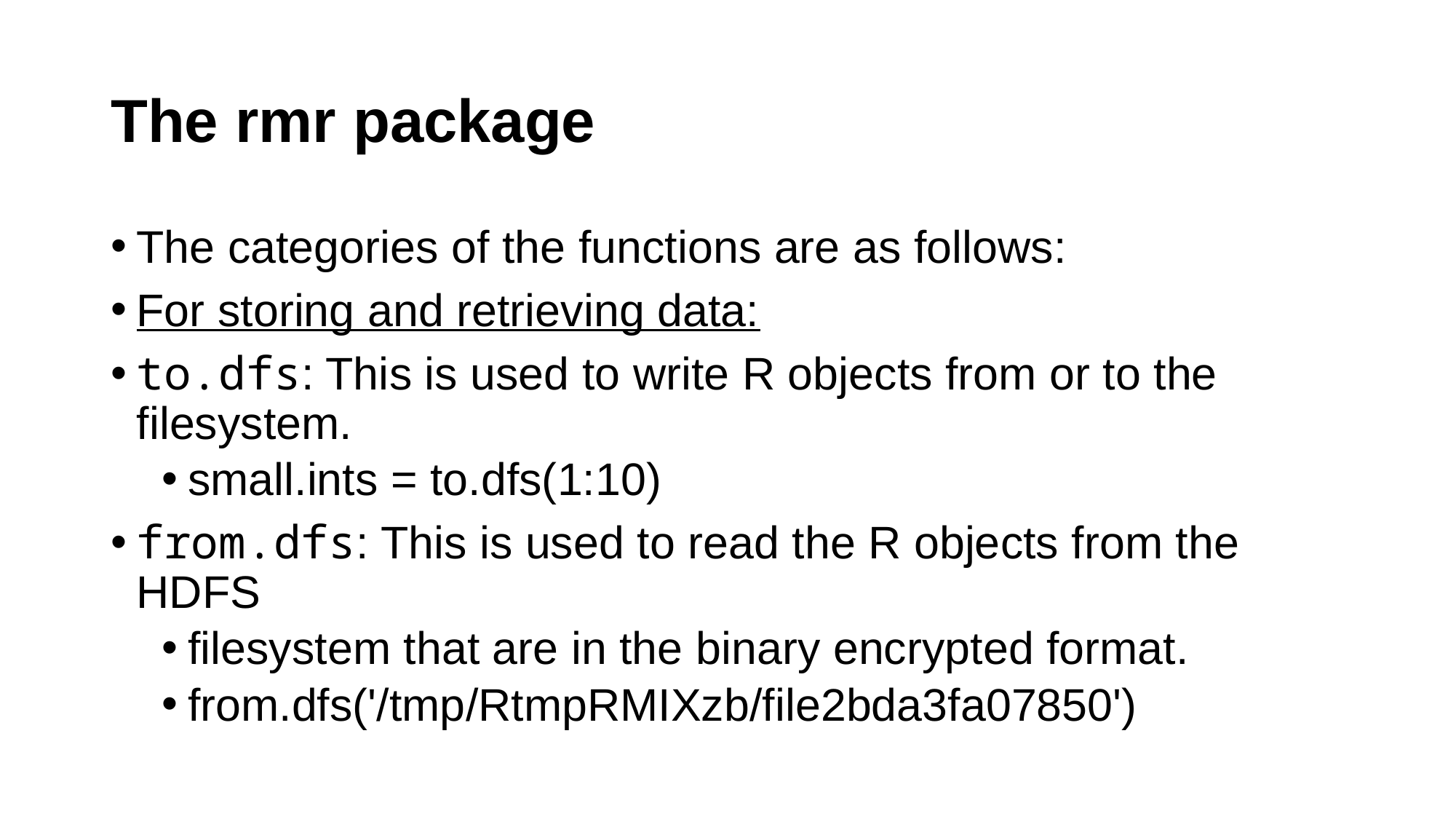

# The rmr package
The categories of the functions are as follows:
For storing and retrieving data:
to.dfs: This is used to write R objects from or to the filesystem.
small.ints = to.dfs(1:10)
from.dfs: This is used to read the R objects from the HDFS
filesystem that are in the binary encrypted format.
from.dfs('/tmp/RtmpRMIXzb/file2bda3fa07850')